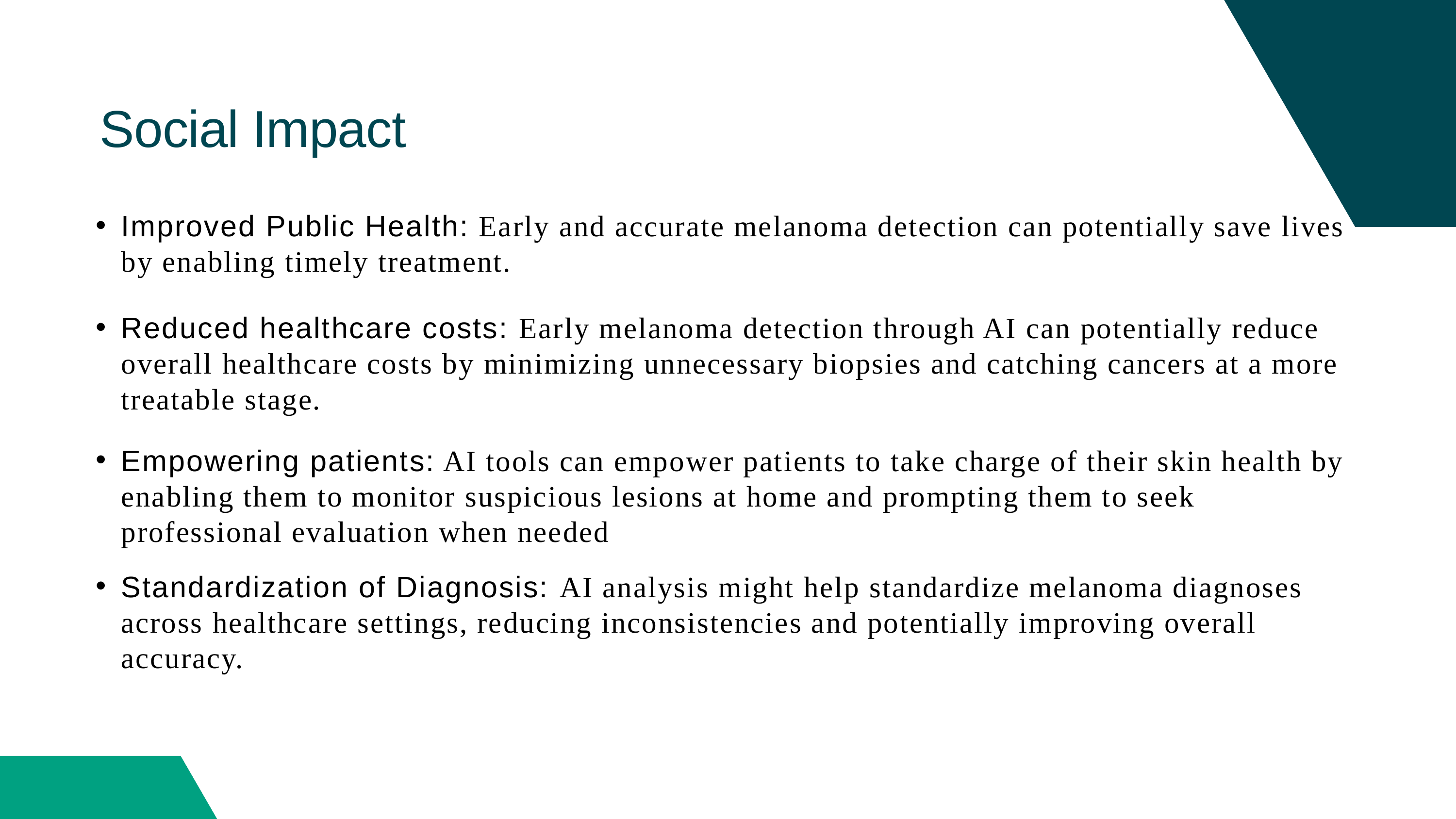

Social Impact
Improved Public Health: Early and accurate melanoma detection can potentially save lives by enabling timely treatment.
Reduced healthcare costs: Early melanoma detection through AI can potentially reduce overall healthcare costs by minimizing unnecessary biopsies and catching cancers at a more treatable stage.
Empowering patients: AI tools can empower patients to take charge of their skin health by enabling them to monitor suspicious lesions at home and prompting them to seek professional evaluation when needed
Standardization of Diagnosis: AI analysis might help standardize melanoma diagnoses across healthcare settings, reducing inconsistencies and potentially improving overall accuracy.